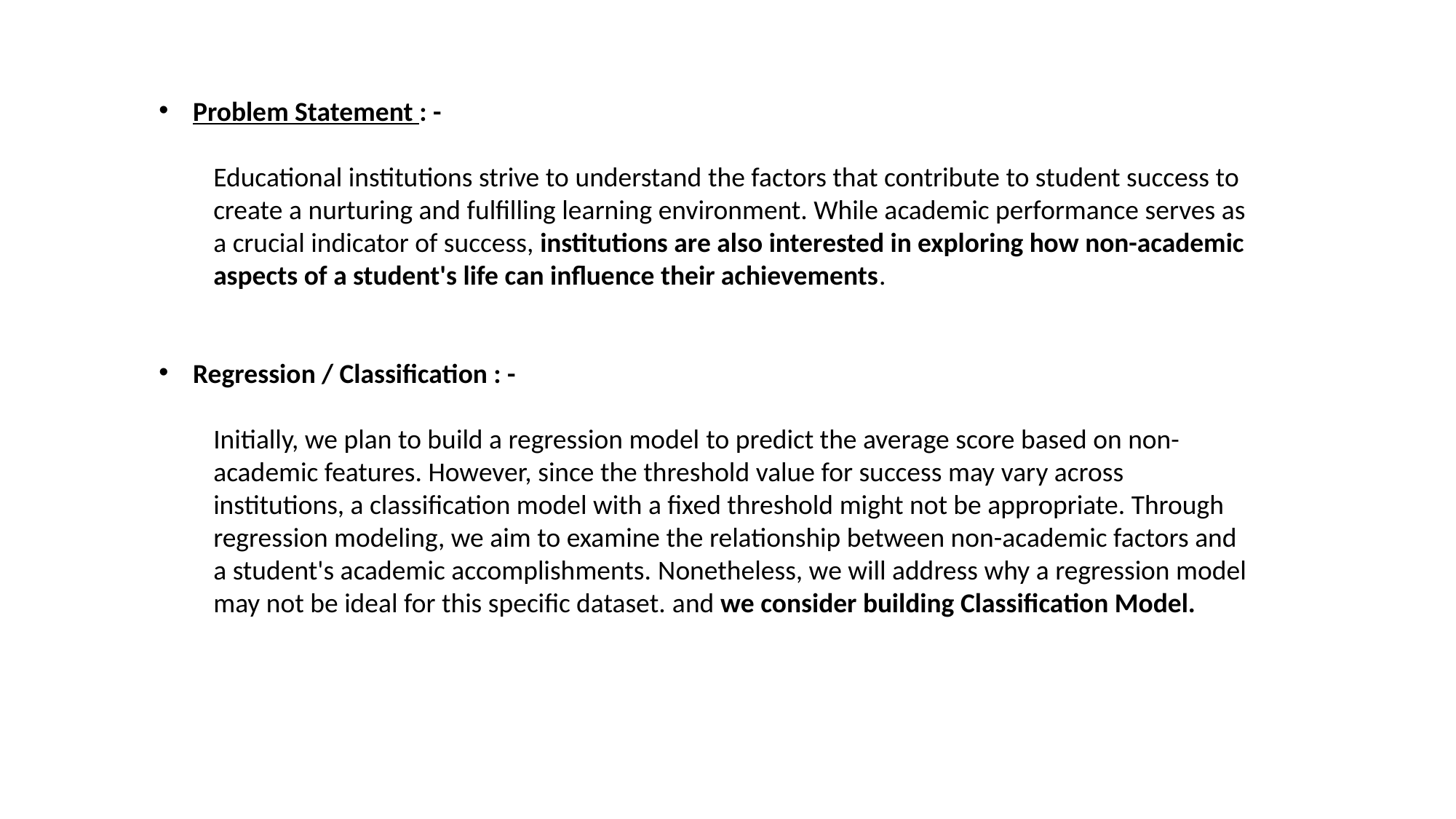

Problem Statement : -

Educational institutions strive to understand the factors that contribute to student success to create a nurturing and fulfilling learning environment. While academic performance serves as a crucial indicator of success, institutions are also interested in exploring how non-academic aspects of a student's life can influence their achievements.

Regression / Classification : -

Initially, we plan to build a regression model to predict the average score based on non-academic features. However, since the threshold value for success may vary across institutions, a classification model with a fixed threshold might not be appropriate. Through regression modeling, we aim to examine the relationship between non-academic factors and a student's academic accomplishments. Nonetheless, we will address why a regression model may not be ideal for this specific dataset. and we consider building Classification Model.